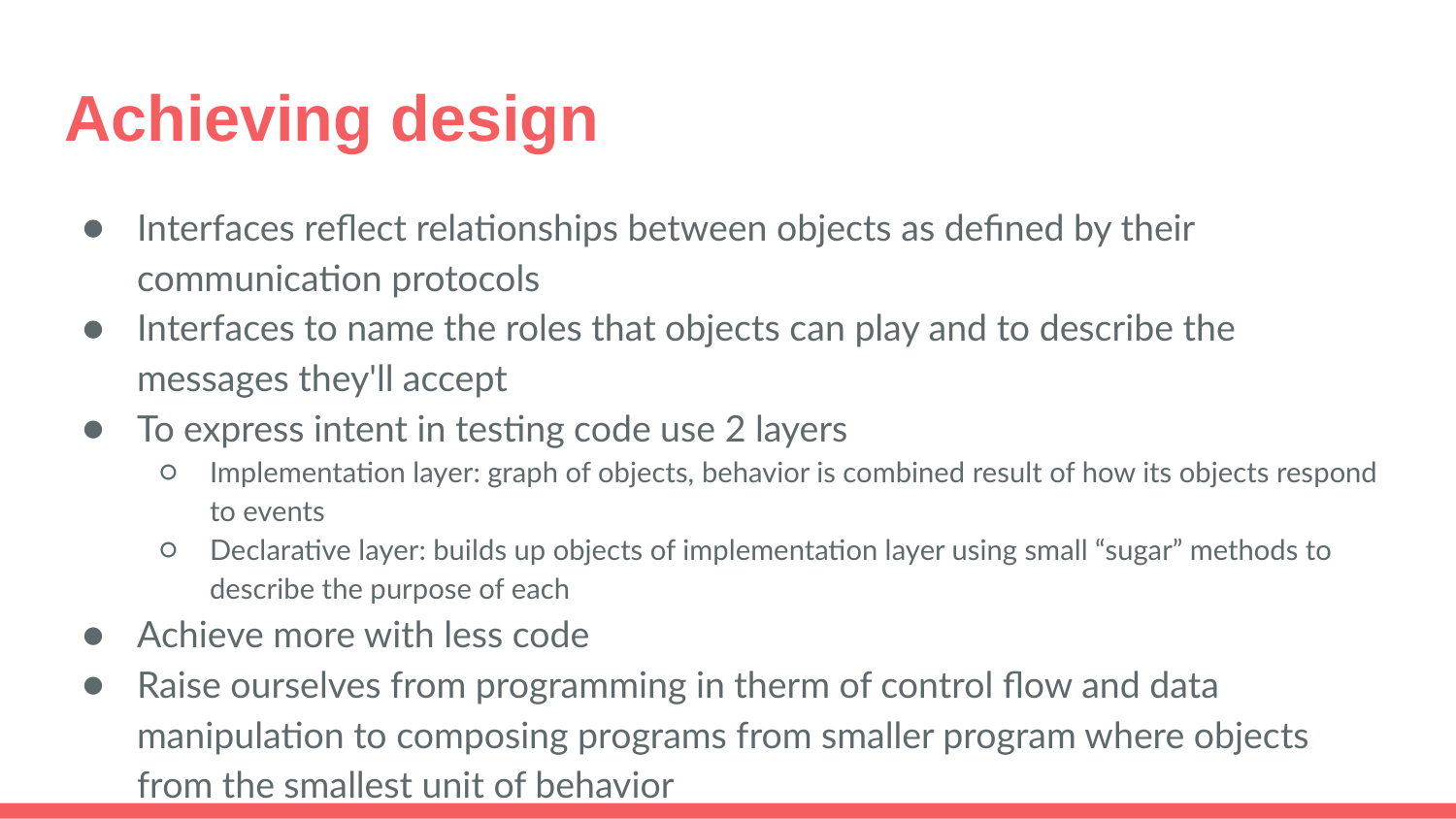

# Achieving design

Interfaces reflect relationships between objects as defined by their communication protocols
Interfaces to name the roles that objects can play and to describe the messages they'll accept
To express intent in testing code use 2 layers
Implementation layer: graph of objects, behavior is combined result of how its objects respond to events
Declarative layer: builds up objects of implementation layer using small “sugar” methods to describe the purpose of each
Achieve more with less code
Raise ourselves from programming in therm of control flow and data manipulation to composing programs from smaller program where objects from the smallest unit of behavior